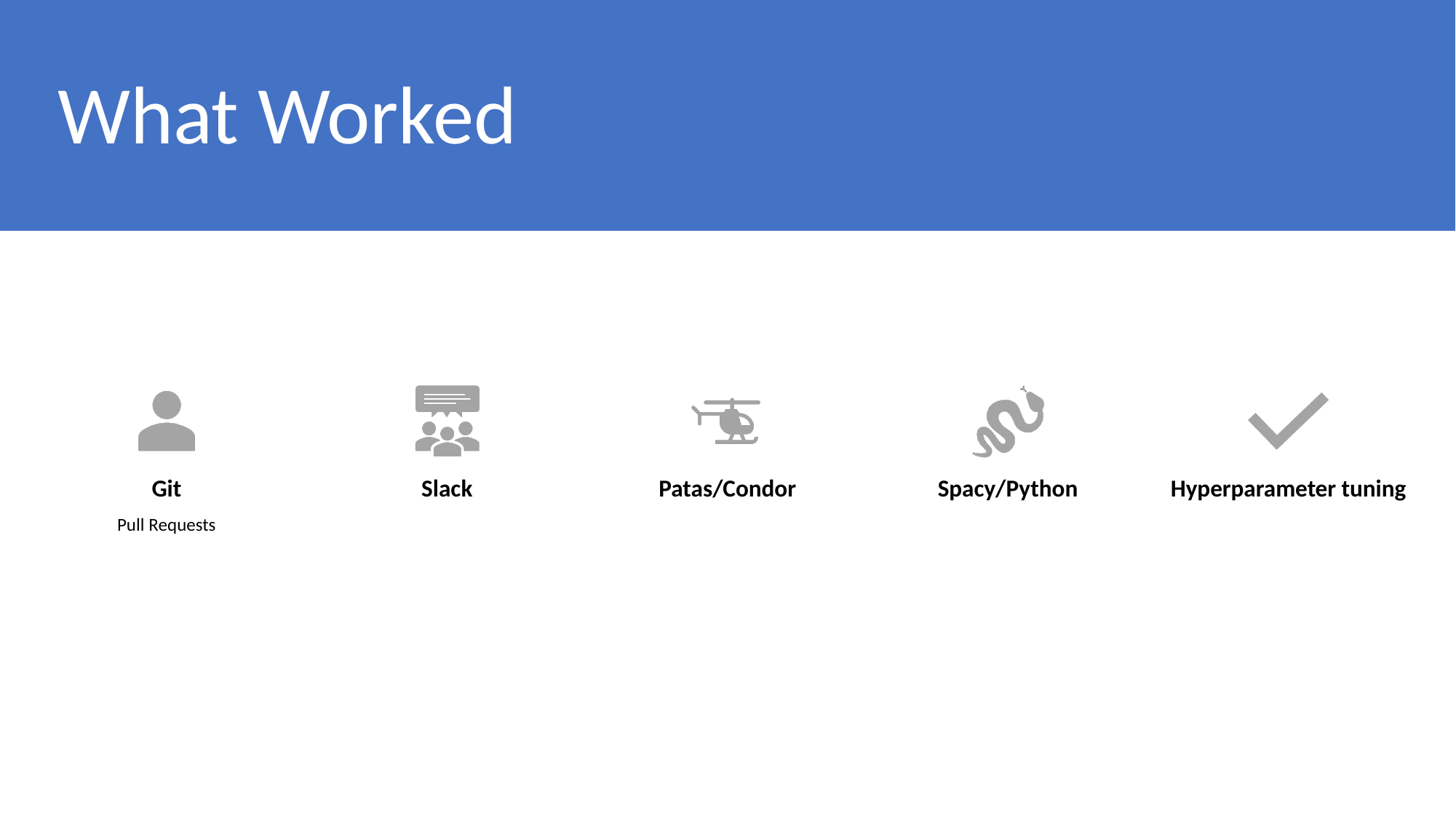

# What Worked
Git
Pull Requests
Slack
Patas/Condor
Spacy/Python
Hyperparameter tuning